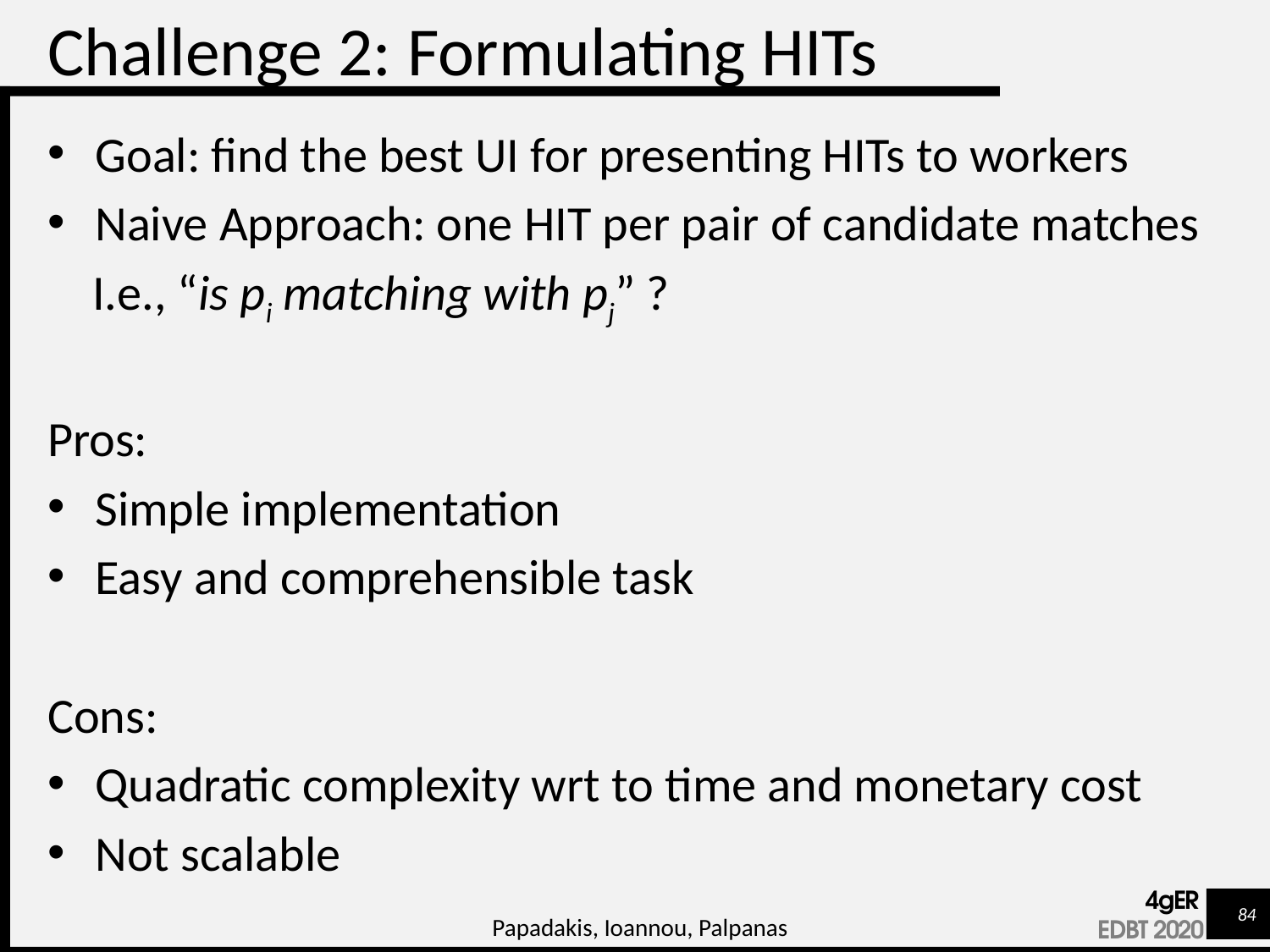

# Challenge 2: Formulating HITs
Goal: find the best UI for presenting HITs to workers
Naive Approach: one HIT per pair of candidate matches
    I.e., “is pi matching with pj” ?

Pros:
Simple implementation
Easy and comprehensible task

Cons:
Quadratic complexity wrt to time and monetary cost
Not scalable

Papadakis, Ioannou, Palpanas